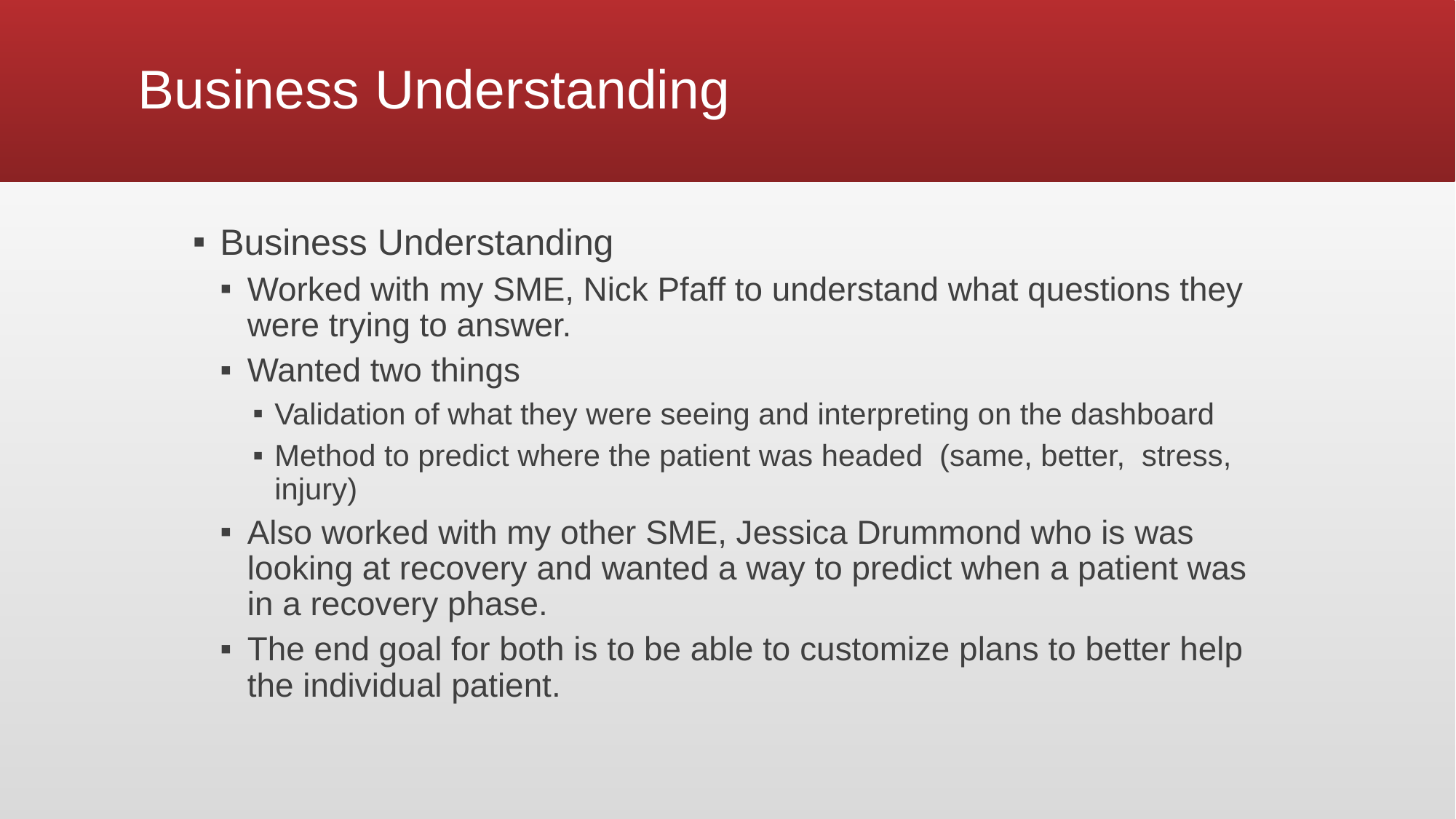

# Business Understanding
Business Understanding
Worked with my SME, Nick Pfaff to understand what questions they were trying to answer.
Wanted two things
Validation of what they were seeing and interpreting on the dashboard
Method to predict where the patient was headed  (same, better,  stress, injury)
Also worked with my other SME, Jessica Drummond who is was looking at recovery and wanted a way to predict when a patient was in a recovery phase.
The end goal for both is to be able to customize plans to better help the individual patient.